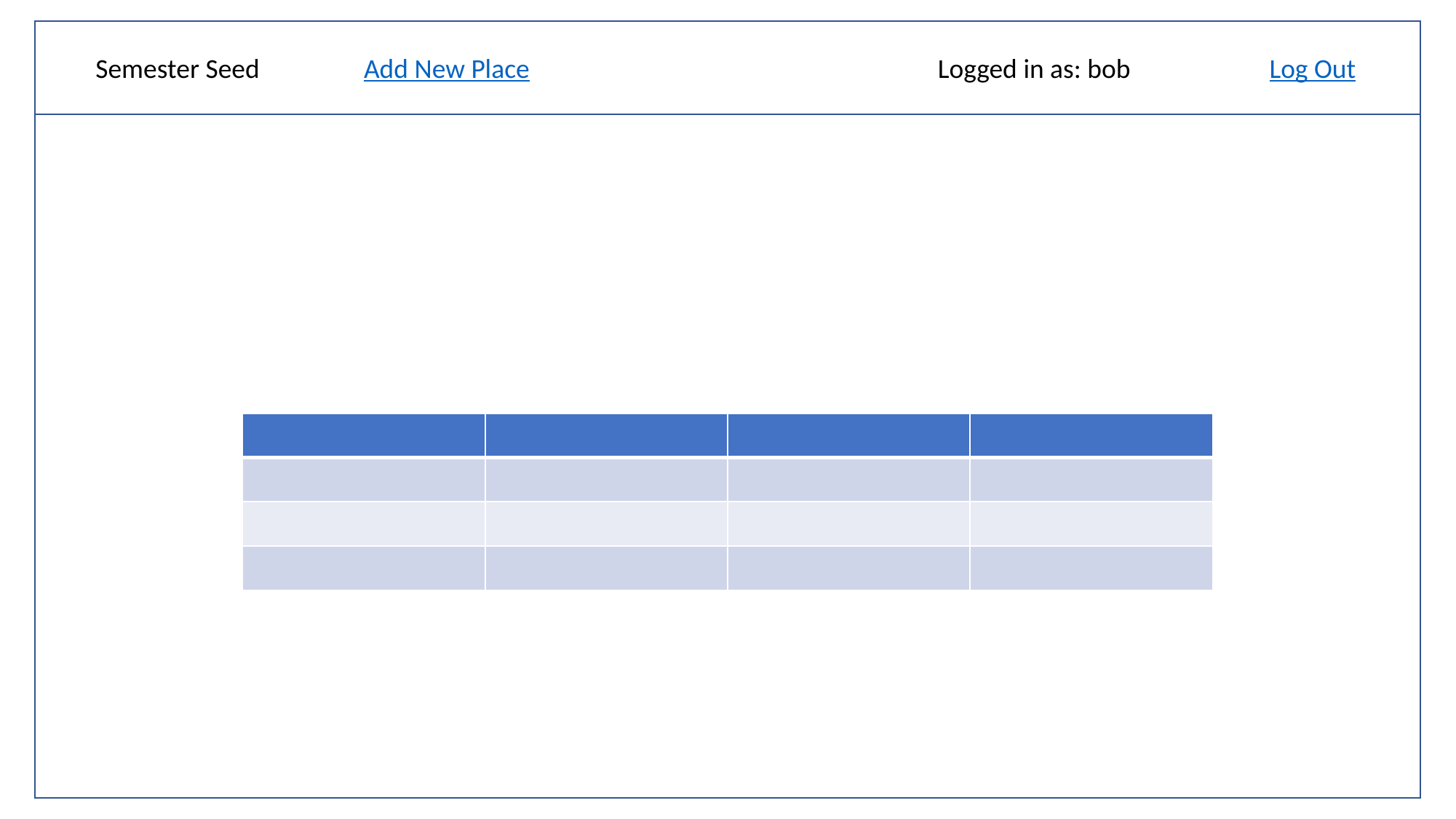

Add New Place
Log Out
Semester Seed
Logged in as: bob
|  |  |  |  |
| --- | --- | --- | --- |
|  |  |  |  |
|  |  |  |  |
|  |  |  |  |